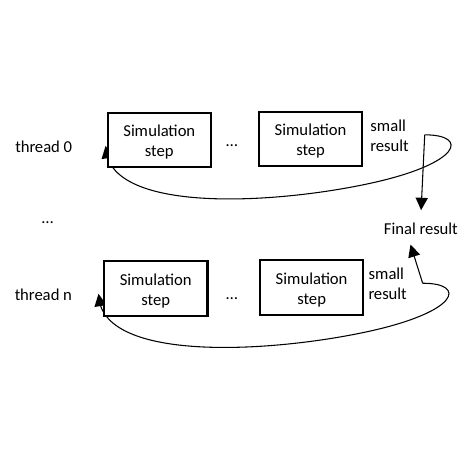

small
result
…
thread 0
thread n
…
Final result
small
result
Simulation
step
Simulation
step
Simulation
step
Simulation
step
…